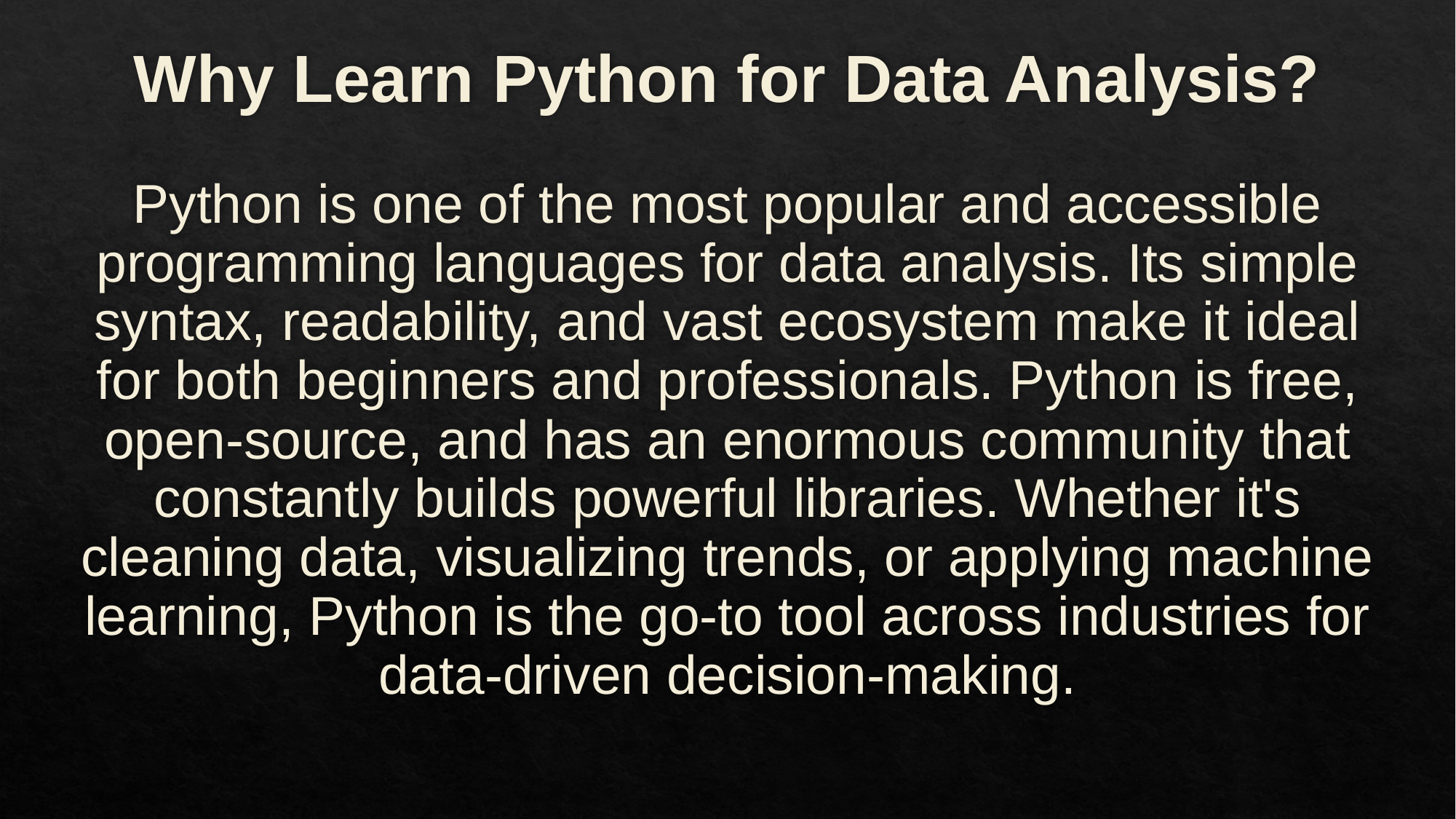

# Why Learn Python for Data Analysis? Python is one of the most popular and accessible programming languages for data analysis. Its simple syntax, readability, and vast ecosystem make it ideal for both beginners and professionals. Python is free, open-source, and has an enormous community that constantly builds powerful libraries. Whether it's cleaning data, visualizing trends, or applying machine learning, Python is the go-to tool across industries for data-driven decision-making.